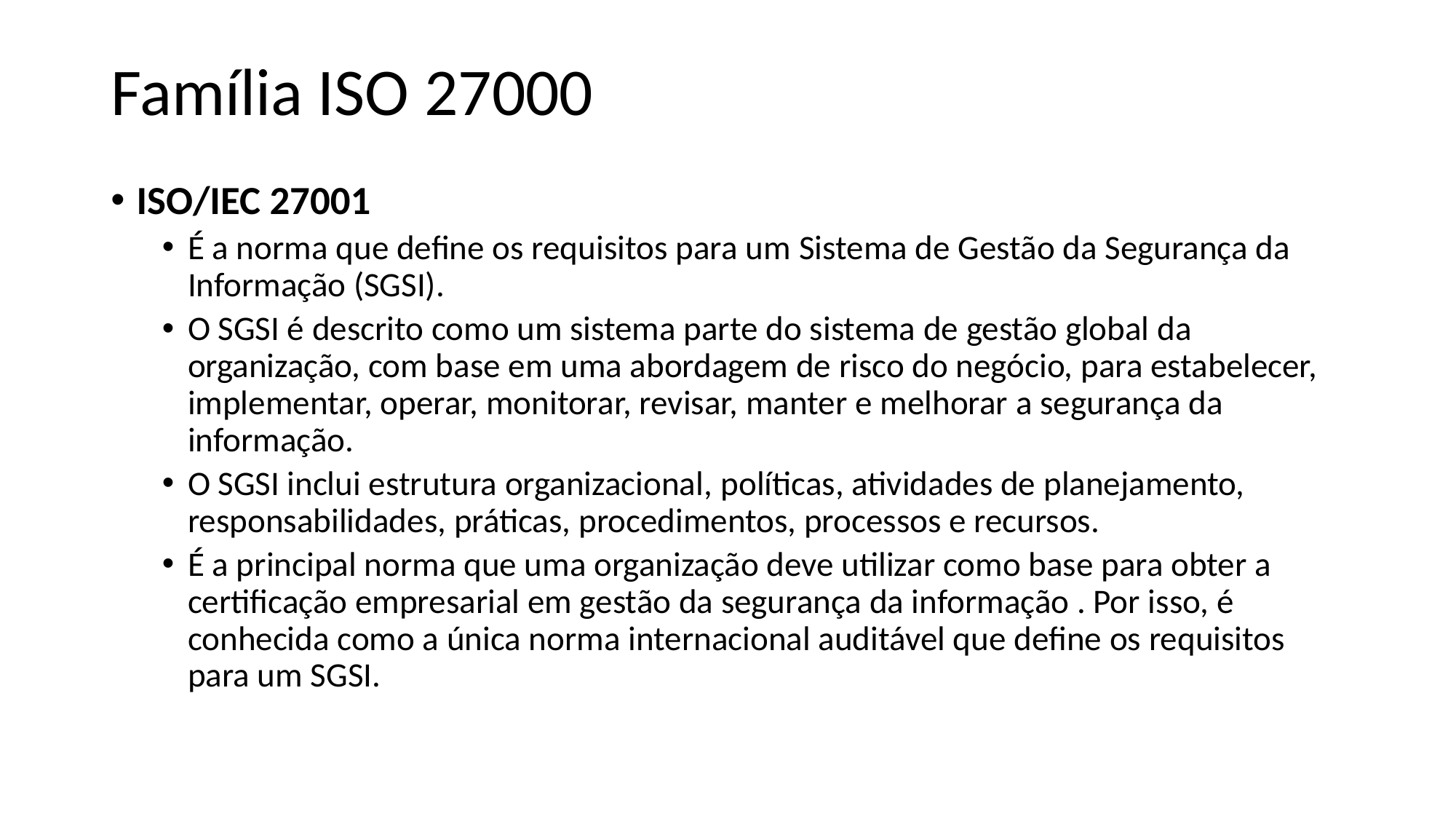

# Família ISO 27000
ISO/IEC 27001
É a norma que define os requisitos para um Sistema de Gestão da Segurança da Informação (SGSI).
O SGSI é descrito como um sistema parte do sistema de gestão global da organização, com base em uma abordagem de risco do negócio, para estabelecer, implementar, operar, monitorar, revisar, manter e melhorar a segurança da informação.
O SGSI inclui estrutura organizacional, políticas, atividades de planejamento, responsabilidades, práticas, procedimentos, processos e recursos.
É a principal norma que uma organização deve utilizar como base para obter a certificação empresarial em gestão da segurança da informação . Por isso, é conhecida como a única norma internacional auditável que define os requisitos para um SGSI.